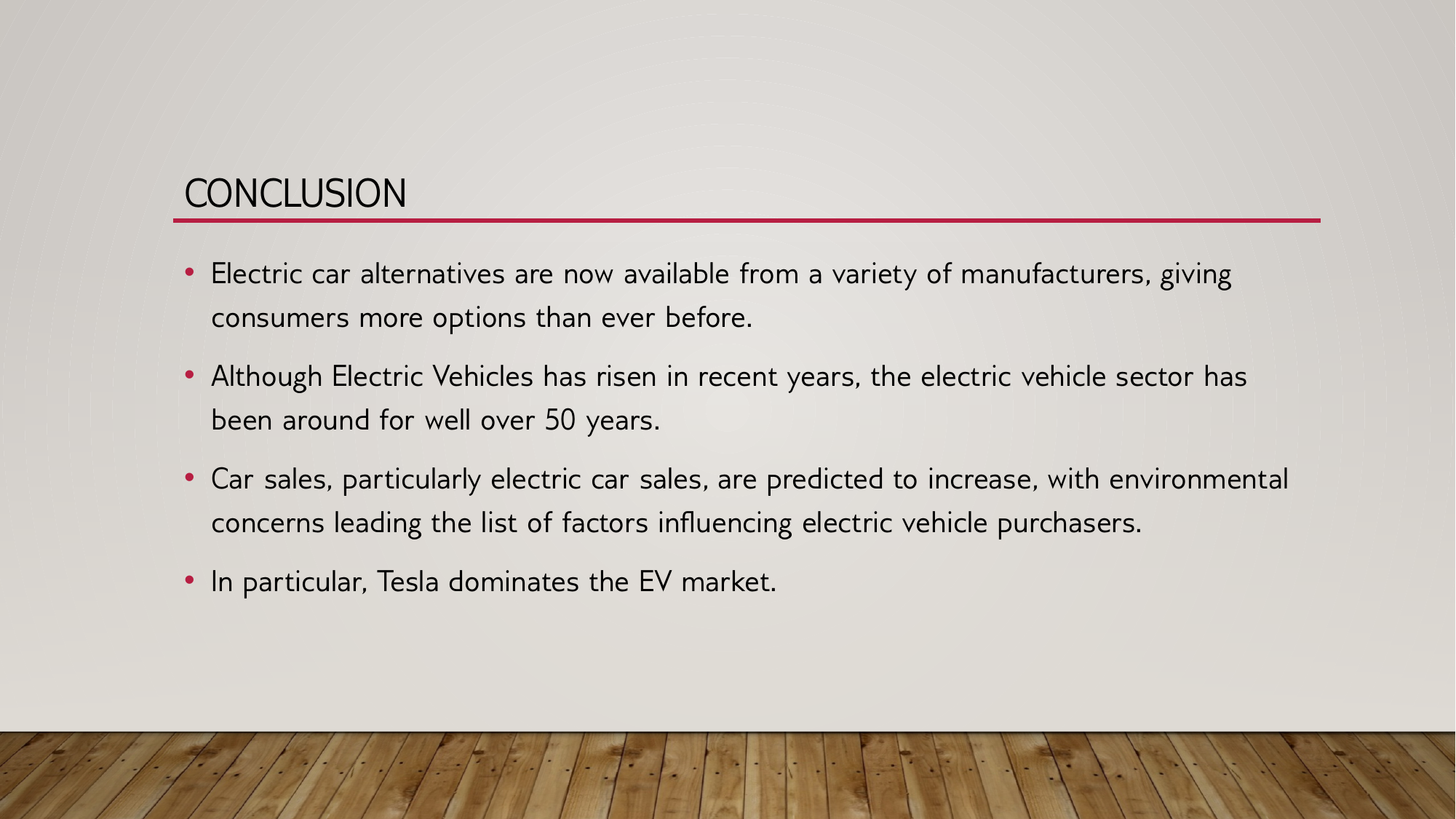

# Conclusion
Electric car alternatives are now available from a variety of manufacturers, giving consumers more options than ever before.
Although Electric Vehicles has risen in recent years, the electric vehicle sector has been around for well over 50 years.
Car sales, particularly electric car sales, are predicted to increase, with environmental concerns leading the list of factors influencing electric vehicle purchasers.
In particular, Tesla dominates the EV market.